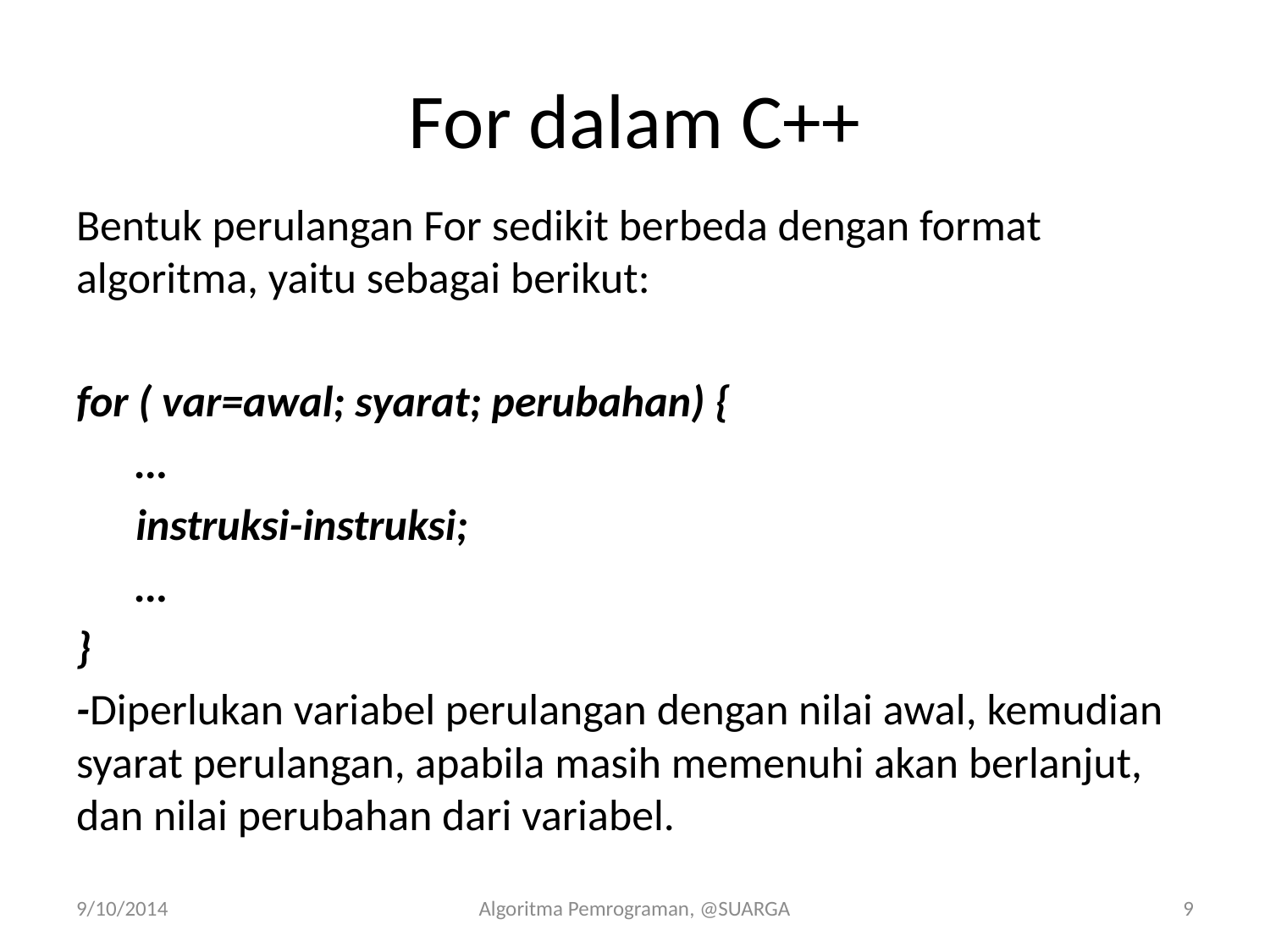

# For dalam C++
Bentuk perulangan For sedikit berbeda dengan format algoritma, yaitu sebagai berikut:

for ( var=awal; syarat; perubahan) {
      …
      instruksi-instruksi;
      …
}
-Diperlukan variabel perulangan dengan nilai awal, kemudian syarat perulangan, apabila masih memenuhi akan berlanjut, dan nilai perubahan dari variabel.
9/10/2014
Algoritma Pemrograman, @SUARGA
9